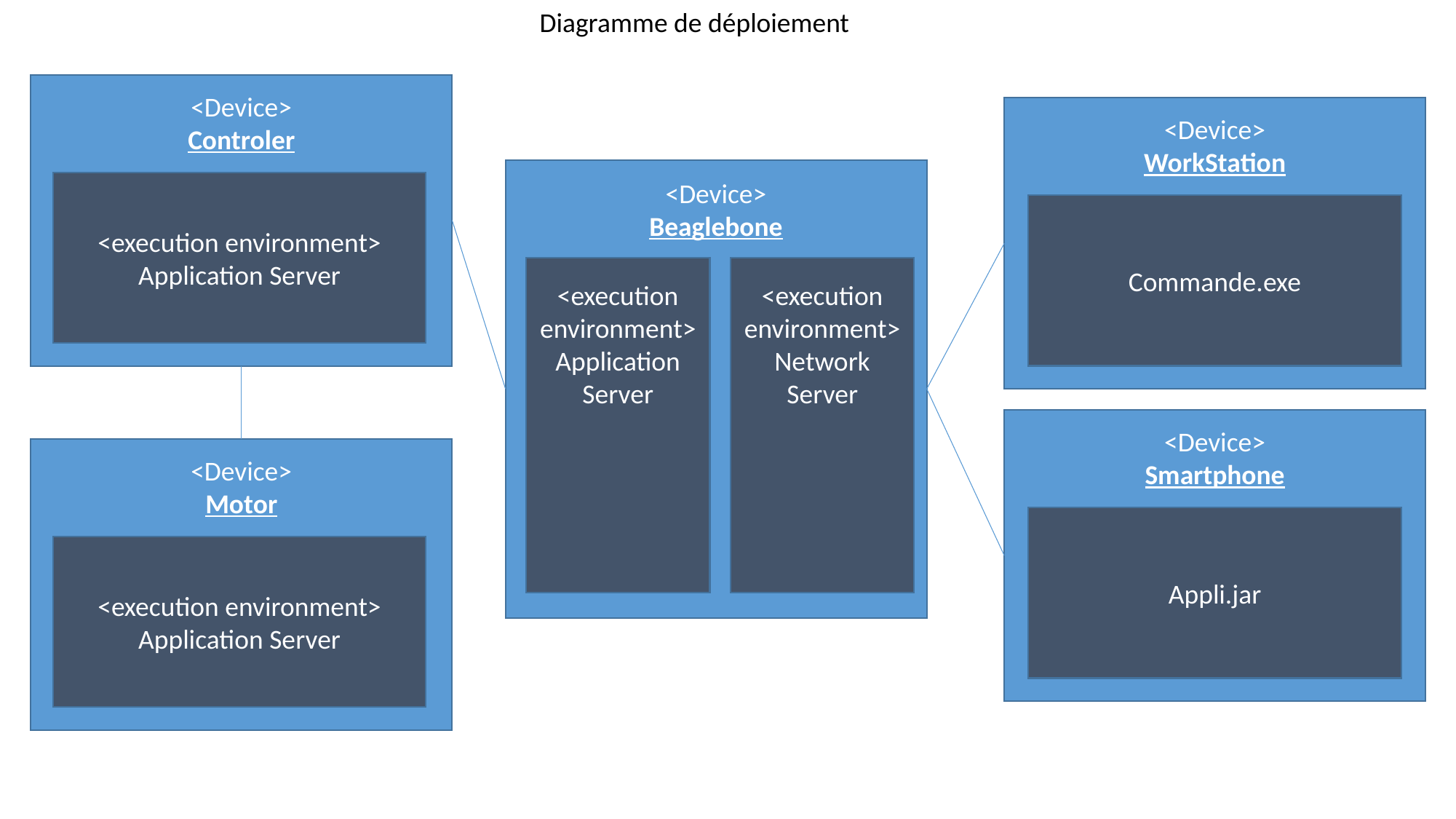

Diagramme de déploiement
<Device>
Controler

<Device>
WorkStation

<Device>
Beaglebone

<execution environment>
Application Server
Commande.exe
<execution environment>
Application Server

<execution environment>
Network Server

<Device>
Smartphone

<Device>
Motor

Appli.jar
<execution environment>
Application Server